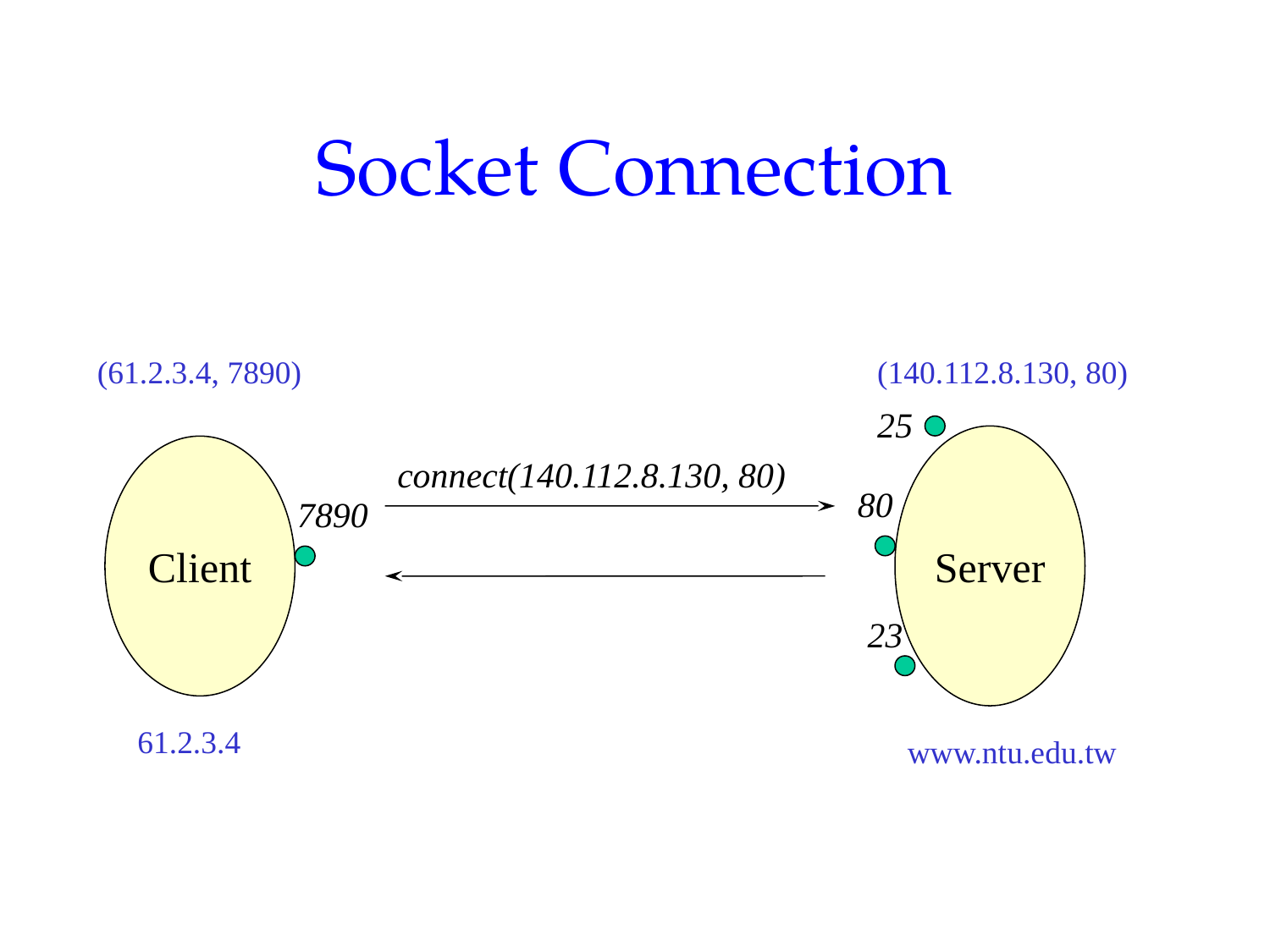

# Socket Connection
(61.2.3.4, 7890)
(140.112.8.130, 80)
25

Server
Client
connect(140.112.8.130, 80)
80
7890

23

61.2.3.4
www.ntu.edu.tw